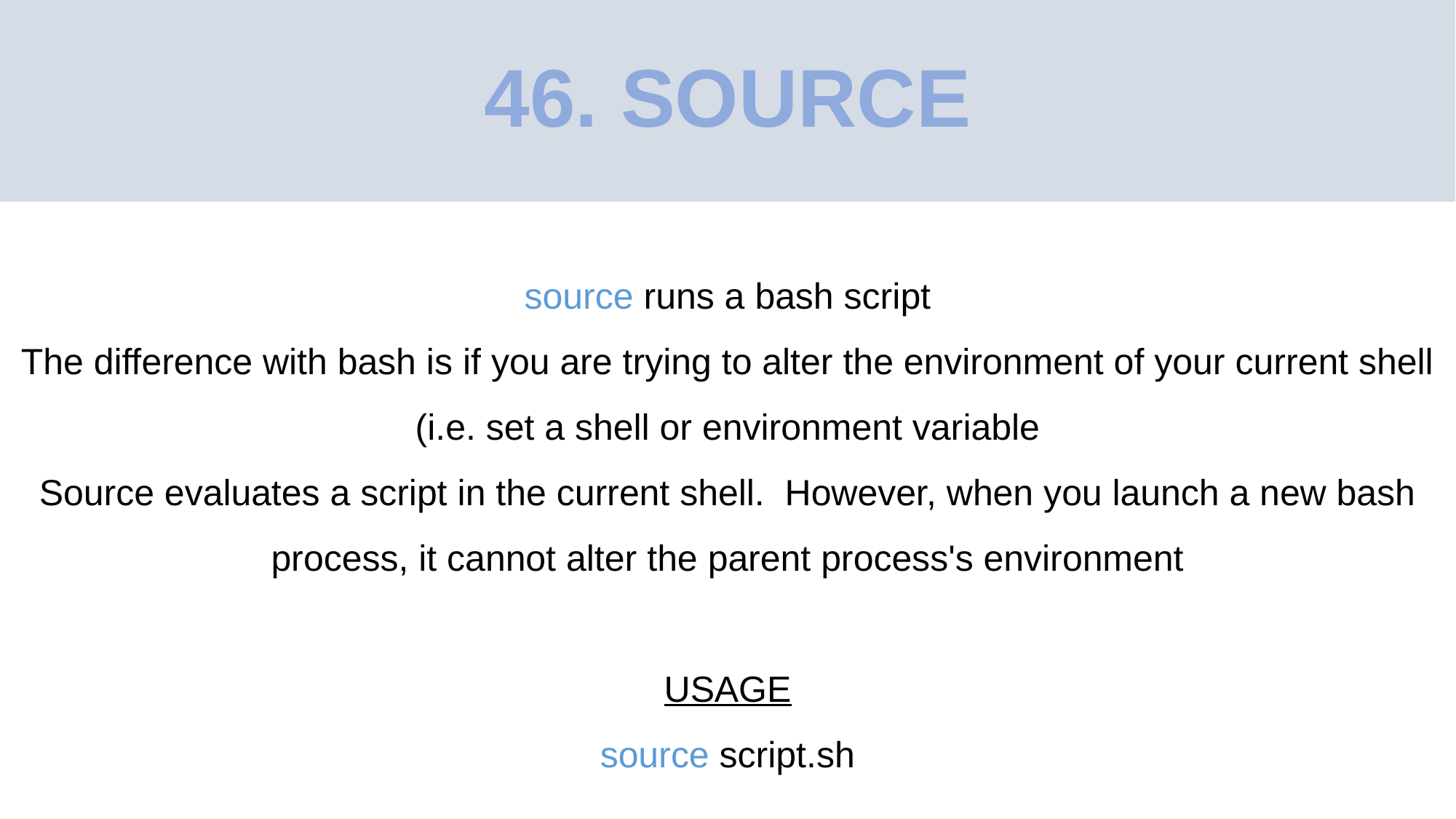

# 46. SOURCE

source runs a bash script
The difference with bash is if you are trying to alter the environment of your current shell (i.e. set a shell or environment variable
Source evaluates a script in the current shell.  However, when you launch a new bash process, it cannot alter the parent process's environment

USAGE
source script.sh